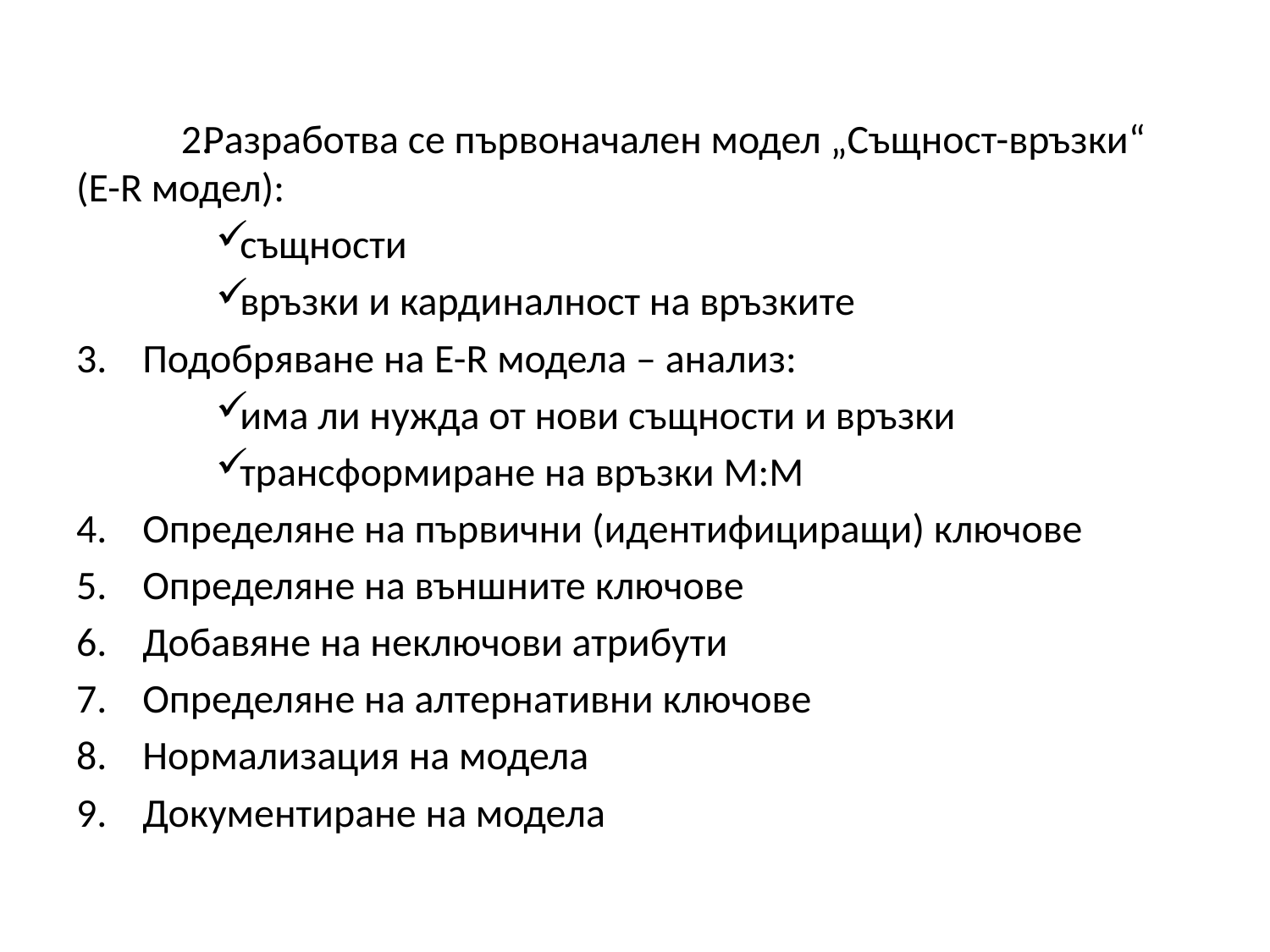

Разработва се първоначален модел „Същност-връзки“ (E-R модел):
същности
връзки и кардиналност на връзките
Подобряване на E-R модела – анализ:
има ли нужда от нови същности и връзки
трансформиране на връзки М:М
Определяне на първични (идентифициращи) ключове
Определяне на външните ключове
Добавяне на неключови атрибути
Определяне на алтернативни ключове
Нормализация на модела
Документиране на модела